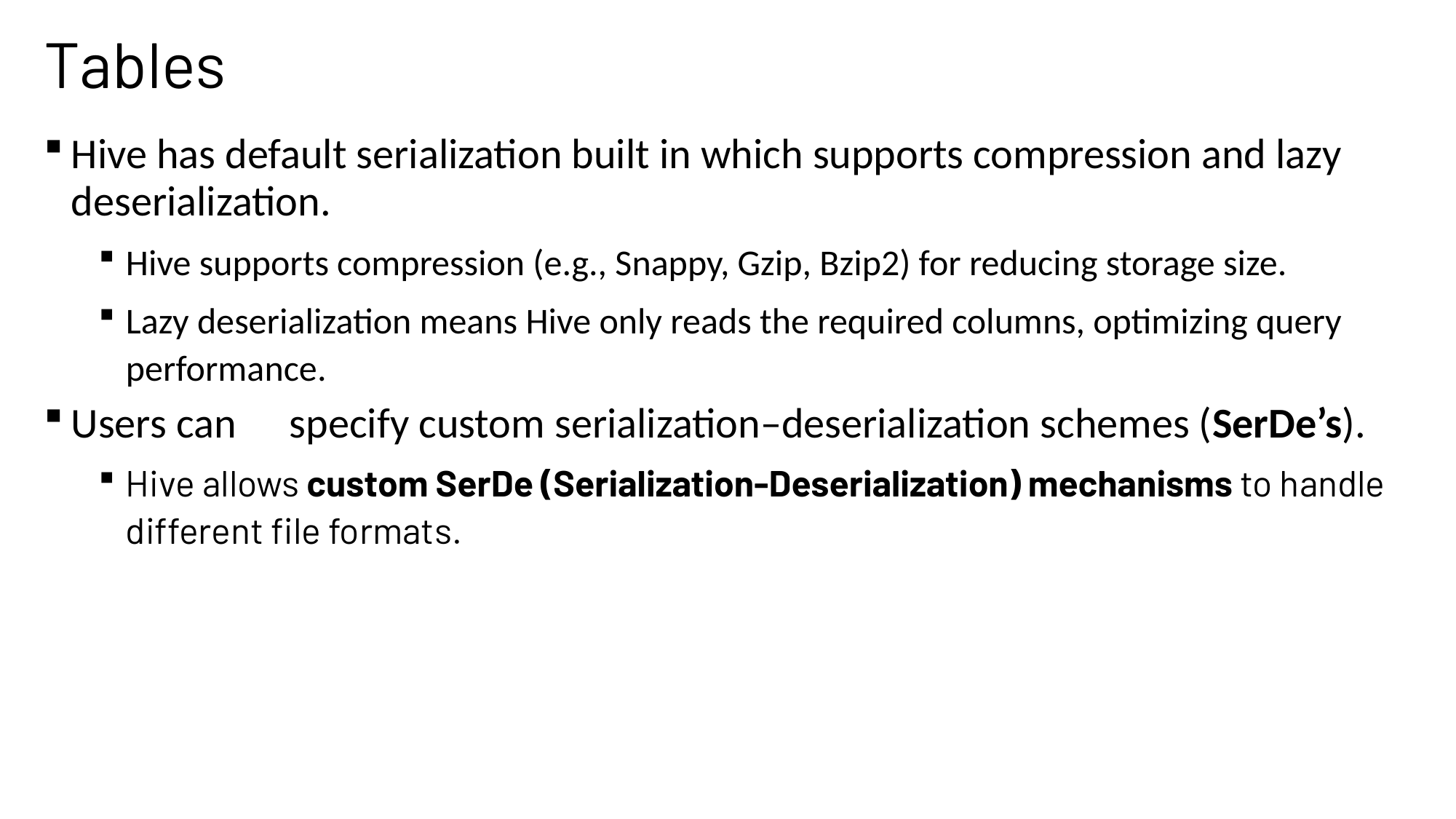

# Tables
Hive has default serialization built in which supports compression and lazy deserialization.
Hive supports compression (e.g., Snappy, Gzip, Bzip2) for reducing storage size.
Lazy deserialization means Hive only reads the required columns, optimizing query performance.
Users can	specify custom serialization–deserialization schemes (SerDe’s).
Hive allows custom SerDe (Serialization-Deserialization) mechanisms to handle different file formats.